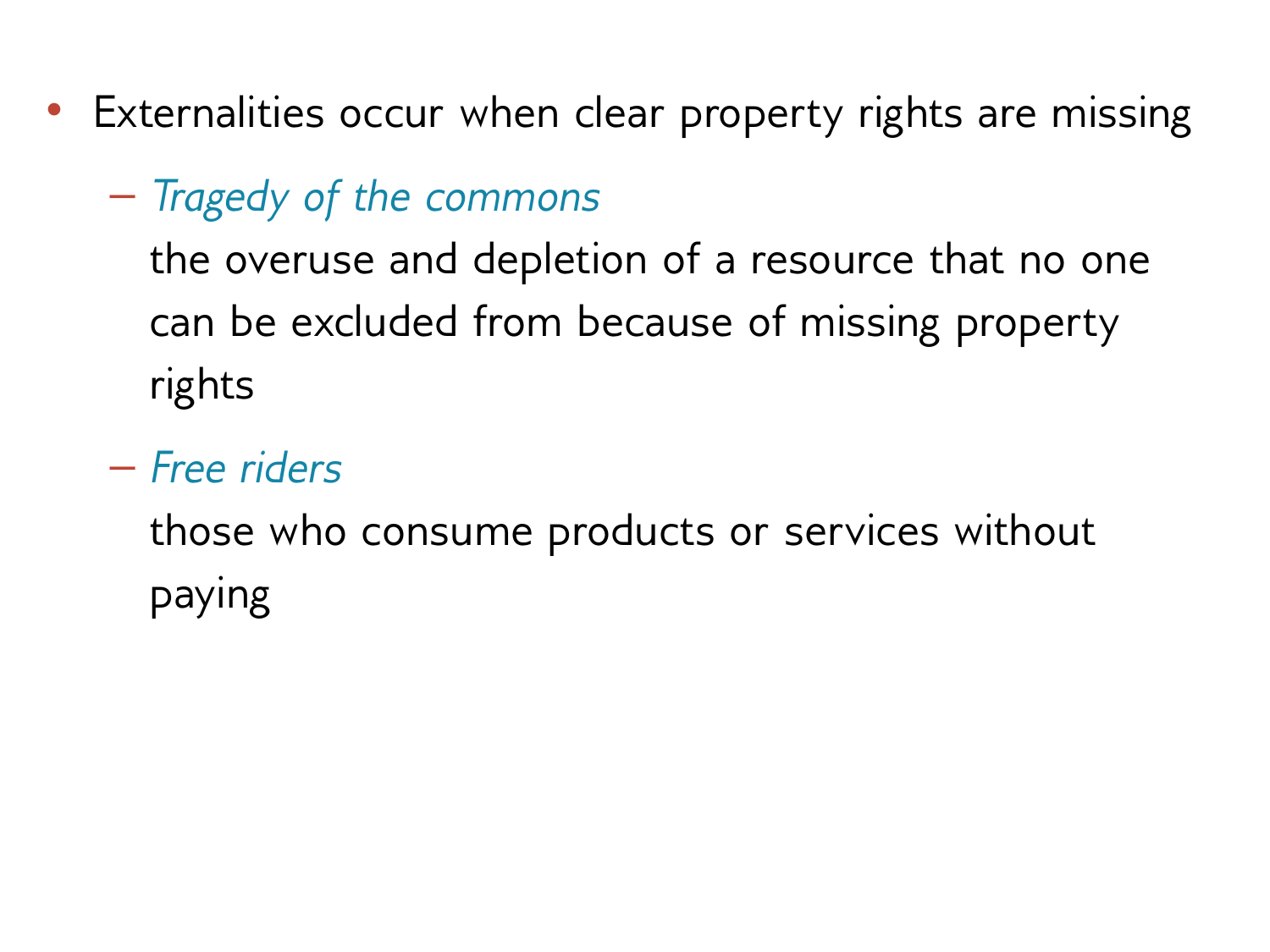

Externalities occur when clear property rights are missing
Tragedy of the commons
the overuse and depletion of a resource that no one can be excluded from because of missing property rights
Free riders
those who consume products or services without paying